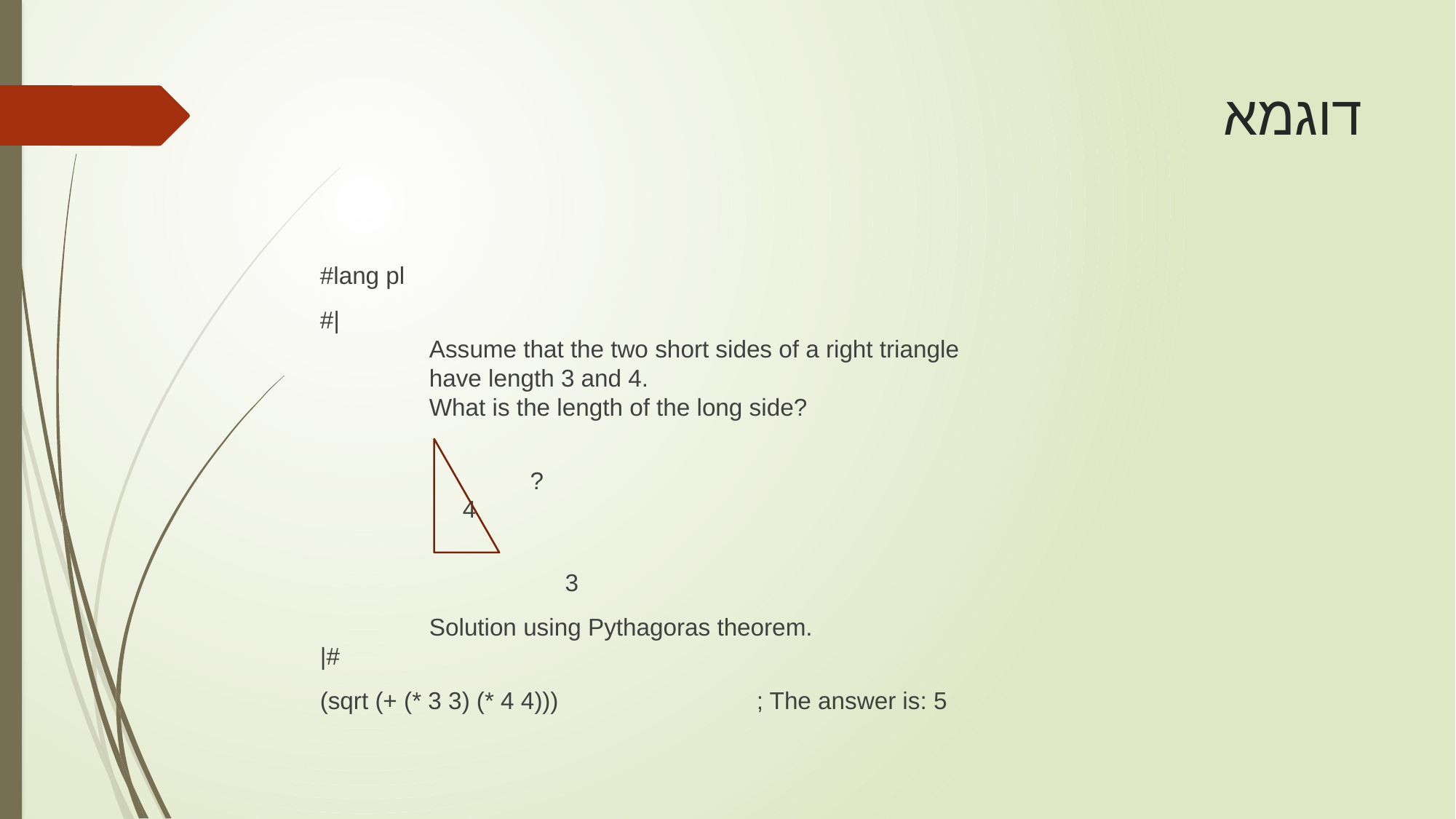

# דוגמא
#lang pl
#|
	Assume that the two short sides of a right triangle
	have length 3 and 4.
	What is the length of the long side?
     	               ?
 	     4
 	 	    3
	Solution using Pythagoras theorem.
|#
(sqrt (+ (* 3 3) (* 4 4)))		; The answer is: 5